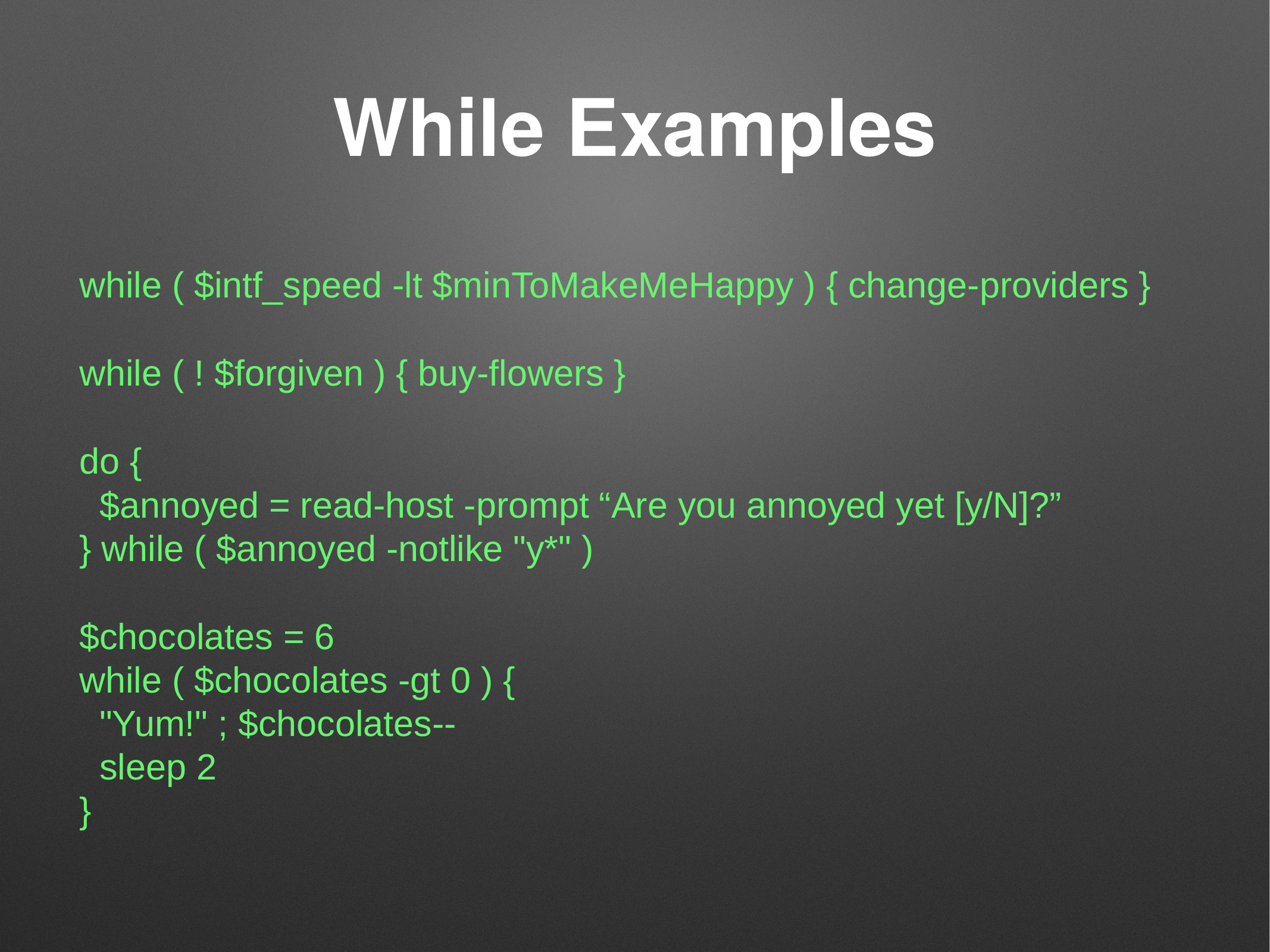

# While Examples
while ( $intf_speed -lt $minToMakeMeHappy ) { change-providers }
while ( ! $forgiven ) { buy-flowers }
do {
  $annoyed = read-host -prompt “Are you annoyed yet [y/N]?”
} while ( $annoyed -notlike "y*" )
$chocolates = 6
while ( $chocolates -gt 0 ) {
  "Yum!" ; $chocolates--
  sleep 2
}